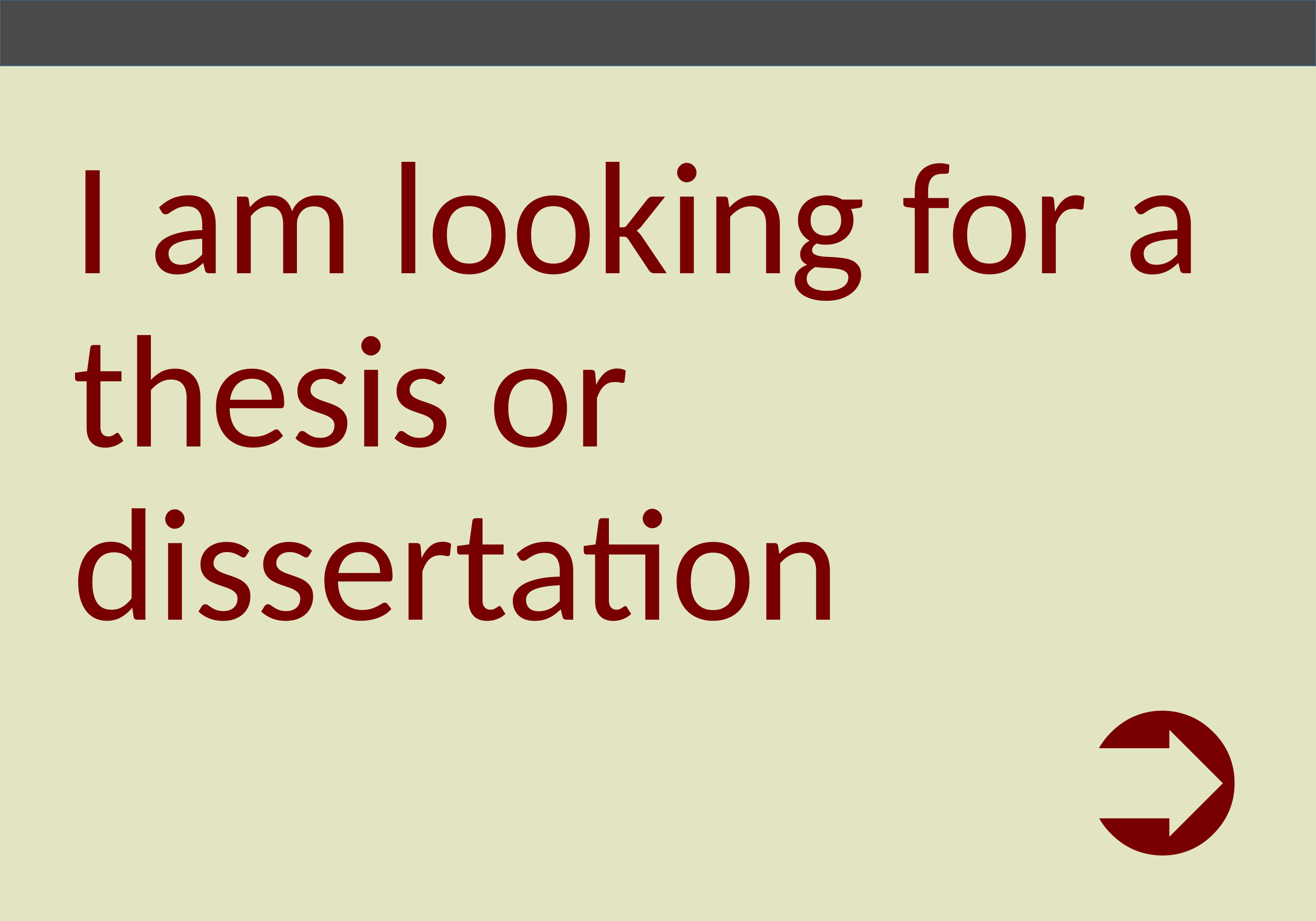

# I am looking for a thesis or dissertation
➲